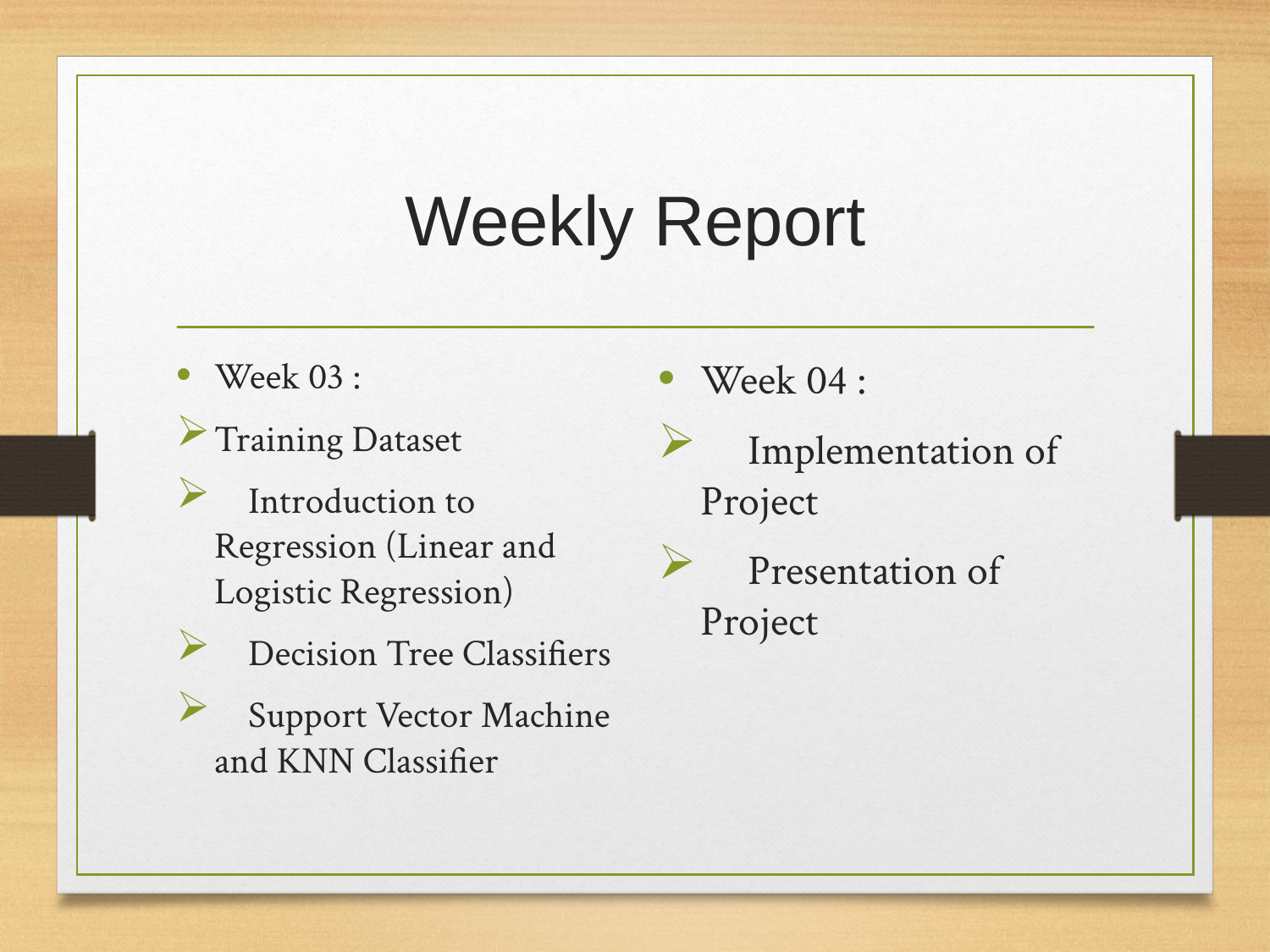

# Weekly Report
Week 03 :
Training Dataset
    Introduction to Regression (Linear and Logistic Regression)
    Decision Tree Classifiers
    Support Vector Machine and KNN Classifier

Week 04 :
     Implementation of Project
     Presentation of Project